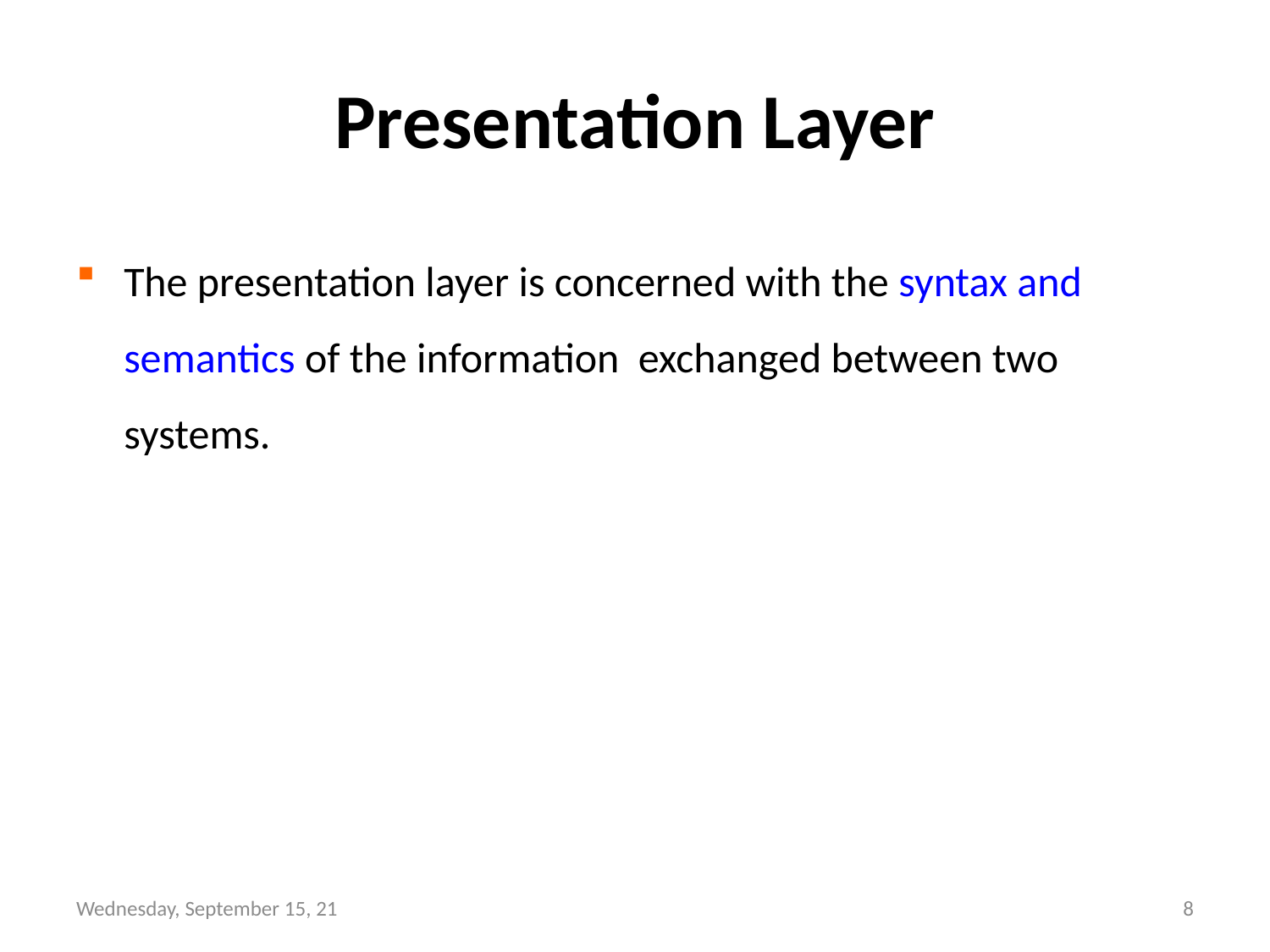

# Presentation Layer
The presentation layer is concerned with the syntax and semantics of the information  exchanged between two systems.
Wednesday, September 15, 21
8